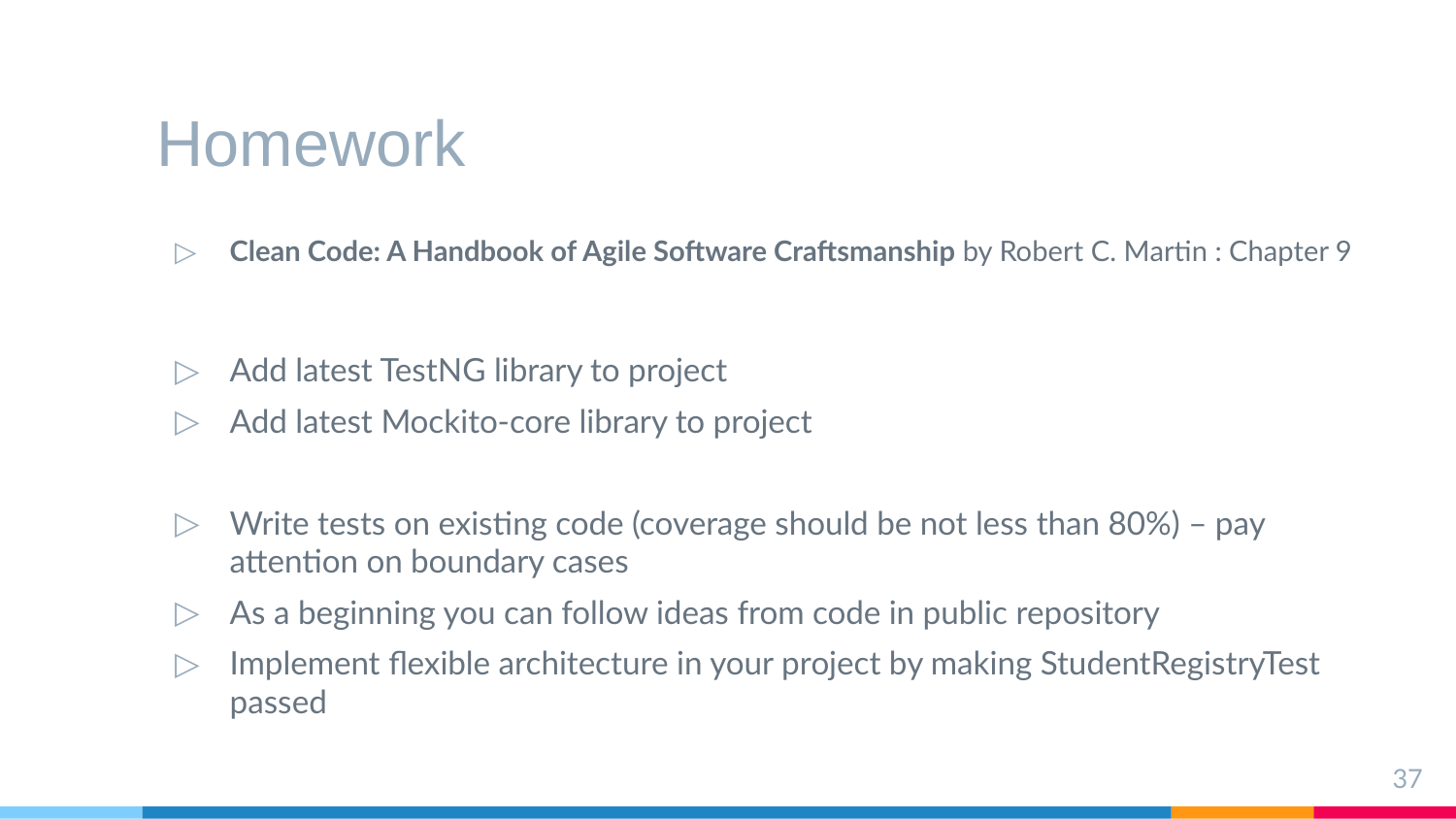

# Homework
Clean Code: A Handbook of Agile Software Craftsmanship by Robert C. Martin : Chapter 9

Add latest TestNG library to project
Add latest Mockito-core library to project

Write tests on existing code (coverage should be not less than 80%) – pay attention on boundary cases
As a beginning you can follow ideas from code in public repository
Implement flexible architecture in your project by making StudentRegistryTest passed

37